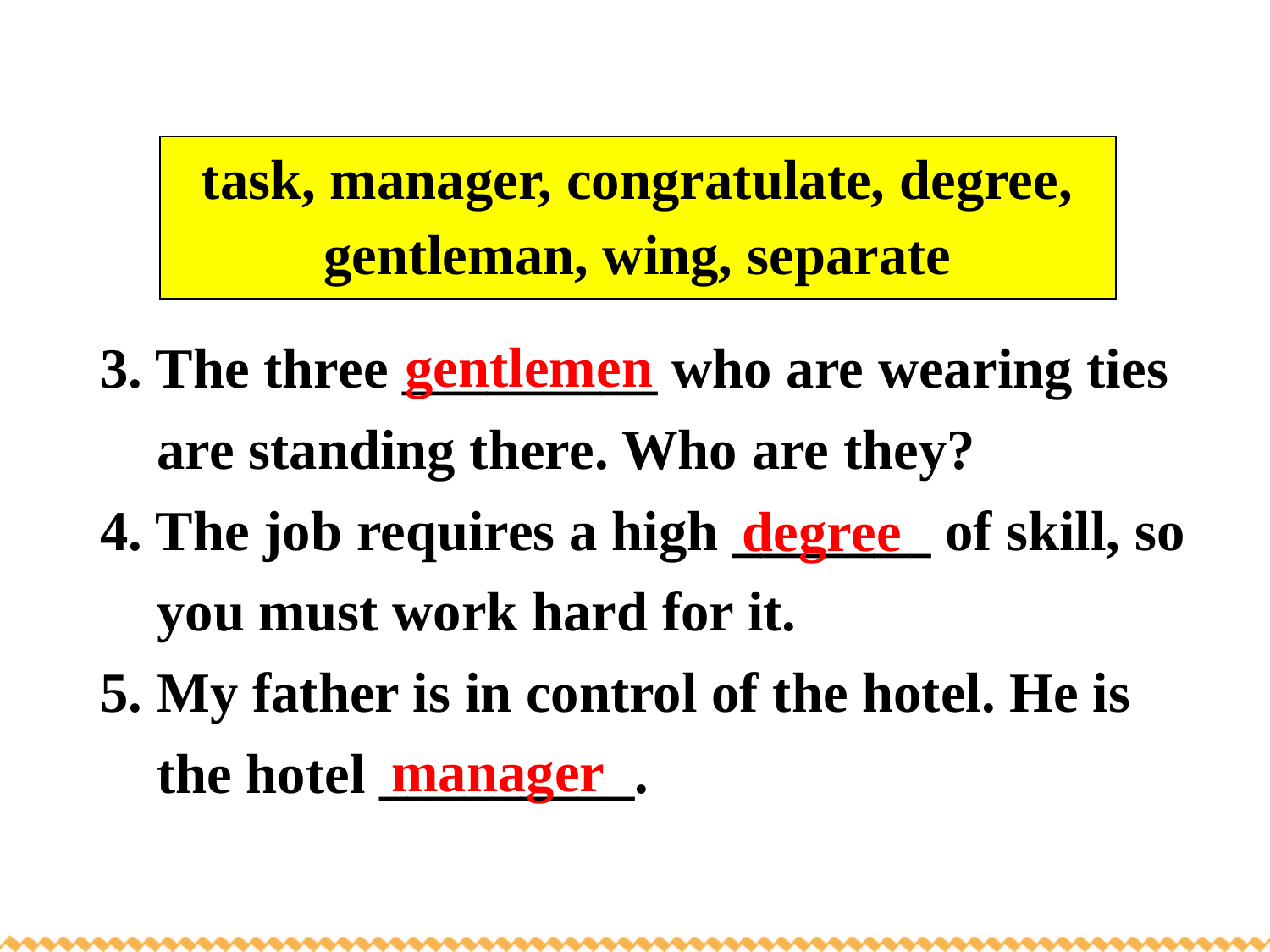

| task, manager, congratulate, degree, gentleman, wing, separate |
| --- |
gentlemen
3. The three _________ who are wearing ties
    are standing there. Who are they?
4. The job requires a high _______ of skill, so
    you must work hard for it.
5. My father is in control of the hotel. He is
    the hotel _________.
degree
manager